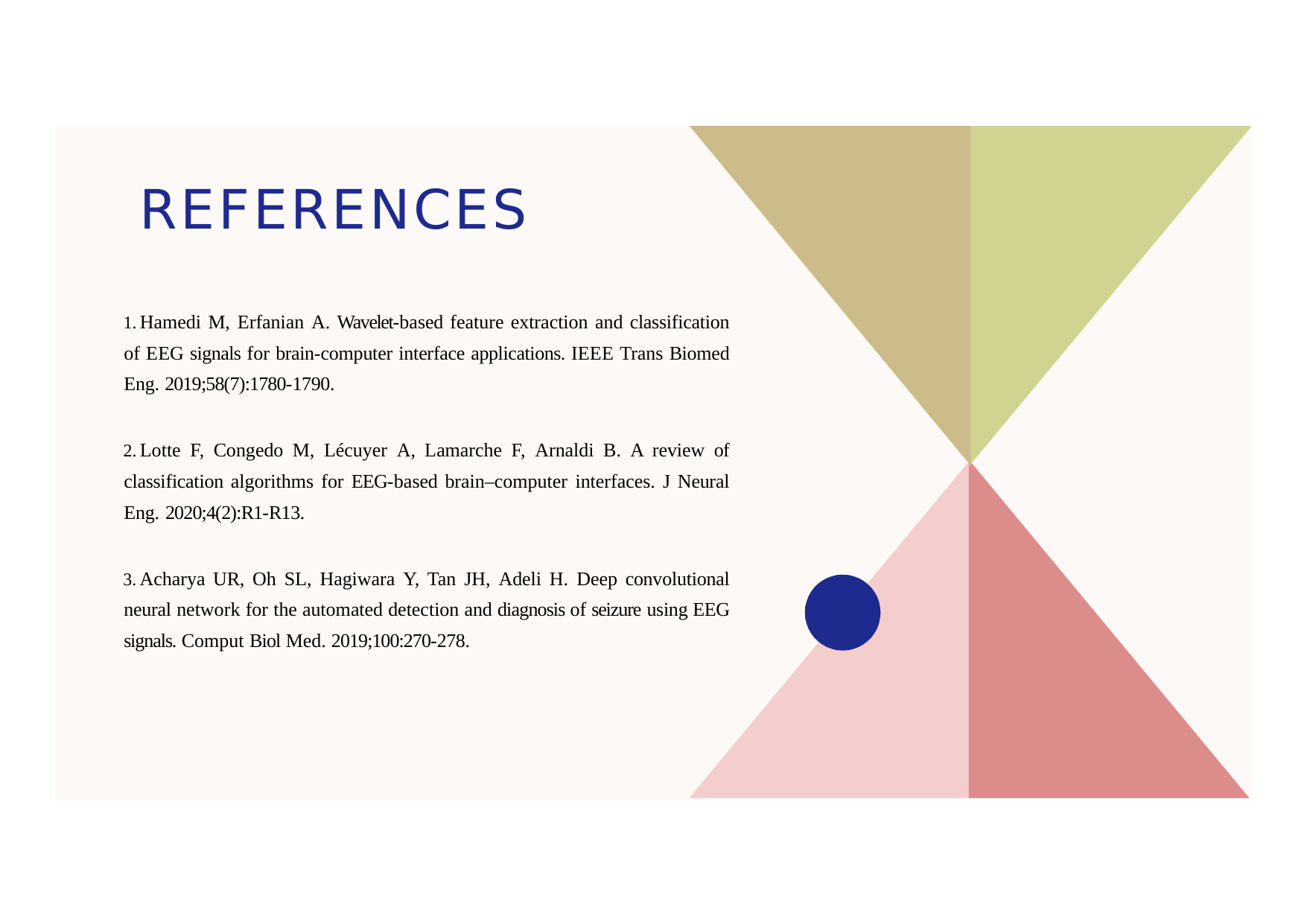

# REFERENCES
	Hamedi M, Erfanian A. Wavelet-based feature extraction and classification of EEG signals for brain-computer interface applications. IEEE Trans Biomed Eng. 2019;58(7):1780-1790.

	Lotte F, Congedo M, Lécuyer A, Lamarche F, Arnaldi B. A review of classification algorithms for EEG-based brain–computer interfaces. J Neural Eng. 2020;4(2):R1-R13.

	Acharya UR, Oh SL, Hagiwara Y, Tan JH, Adeli H. Deep convolutional neural network for the automated detection and diagnosis of seizure using EEG signals. Comput Biol Med. 2019;100:270-278.